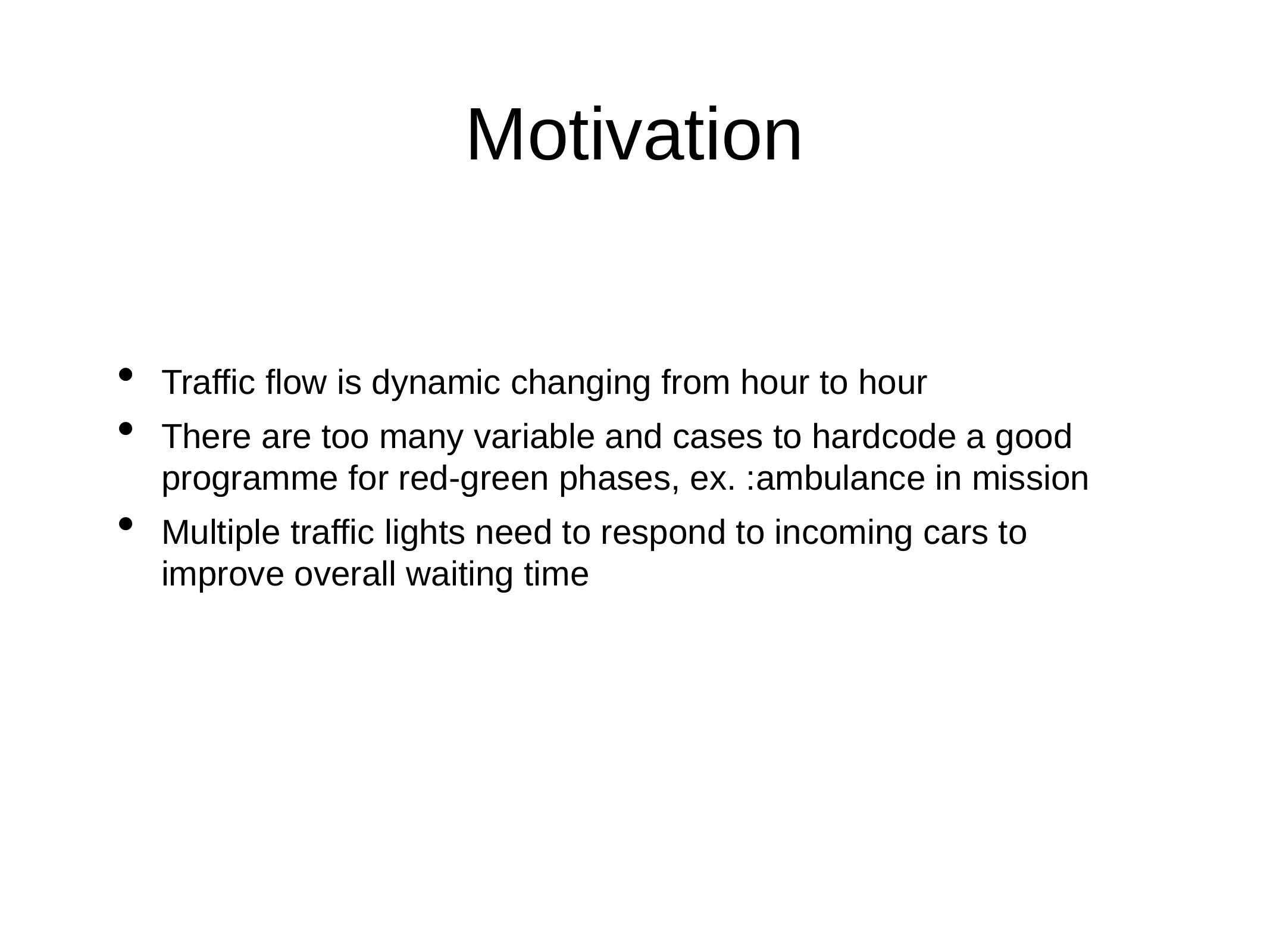

# Motivation
Traffic flow is dynamic changing from hour to hour
There are too many variable and cases to hardcode a good programme for red-green phases, ex. :ambulance in mission
Multiple traffic lights need to respond to incoming cars to improve overall waiting time